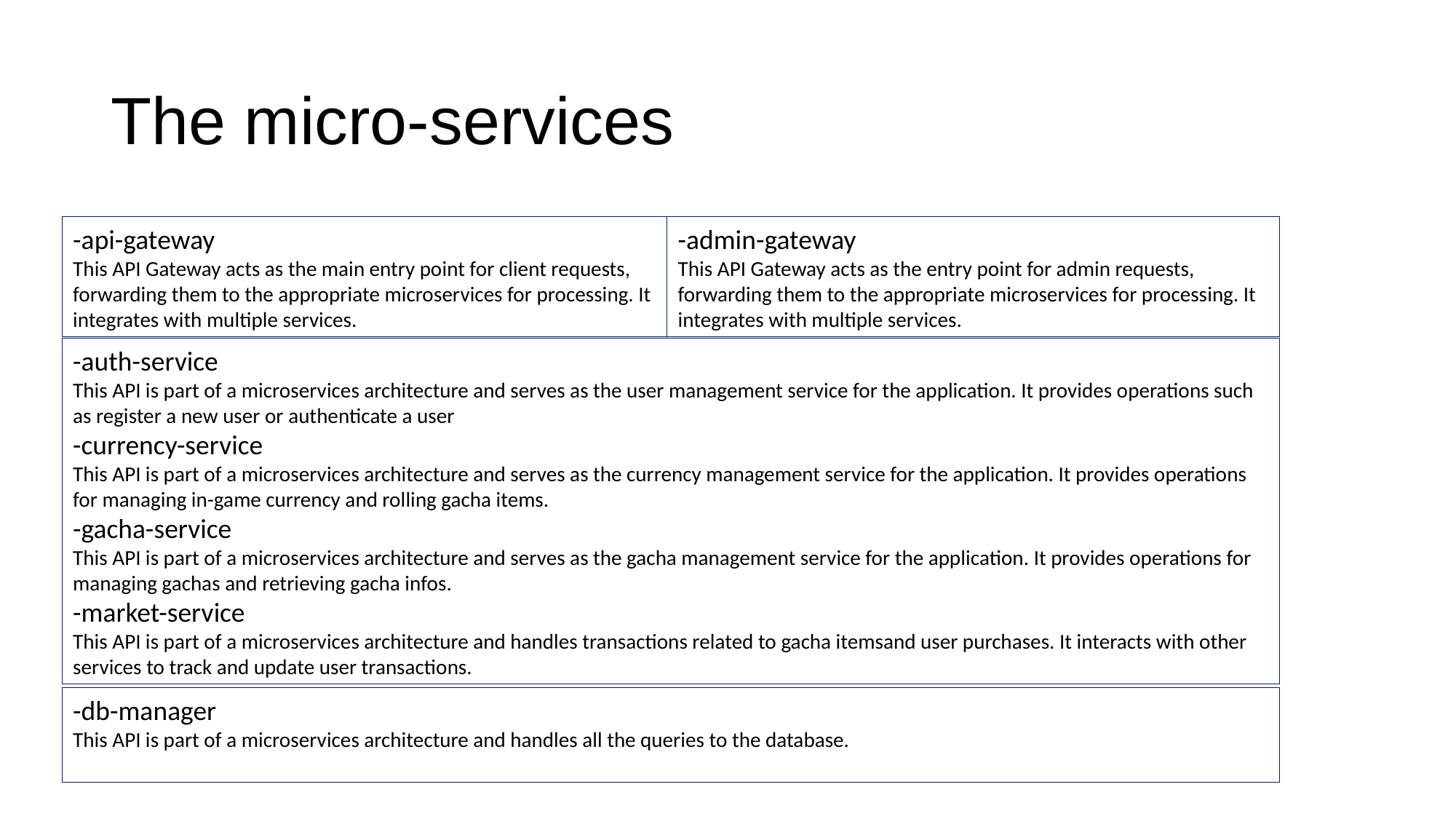

# The micro-services
-api-gateway
This API Gateway acts as the main entry point for client requests, forwarding them to the appropriate microservices for processing. It integrates with multiple services.
-admin-gateway
This API Gateway acts as the entry point for admin requests, forwarding them to the appropriate microservices for processing. It integrates with multiple services.
-auth-service
This API is part of a microservices architecture and serves as the user management service for the application. It provides operations such as register a new user or authenticate a user
-currency-service
This API is part of a microservices architecture and serves as the currency management service for the application. It provides operations for managing in-game currency and rolling gacha items.
-gacha-service
This API is part of a microservices architecture and serves as the gacha management service for the application. It provides operations for managing gachas and retrieving gacha infos.
-market-service
This API is part of a microservices architecture and handles transactions related to gacha itemsand user purchases. It interacts with other services to track and update user transactions.
-db-manager
This API is part of a microservices architecture and handles all the queries to the database.